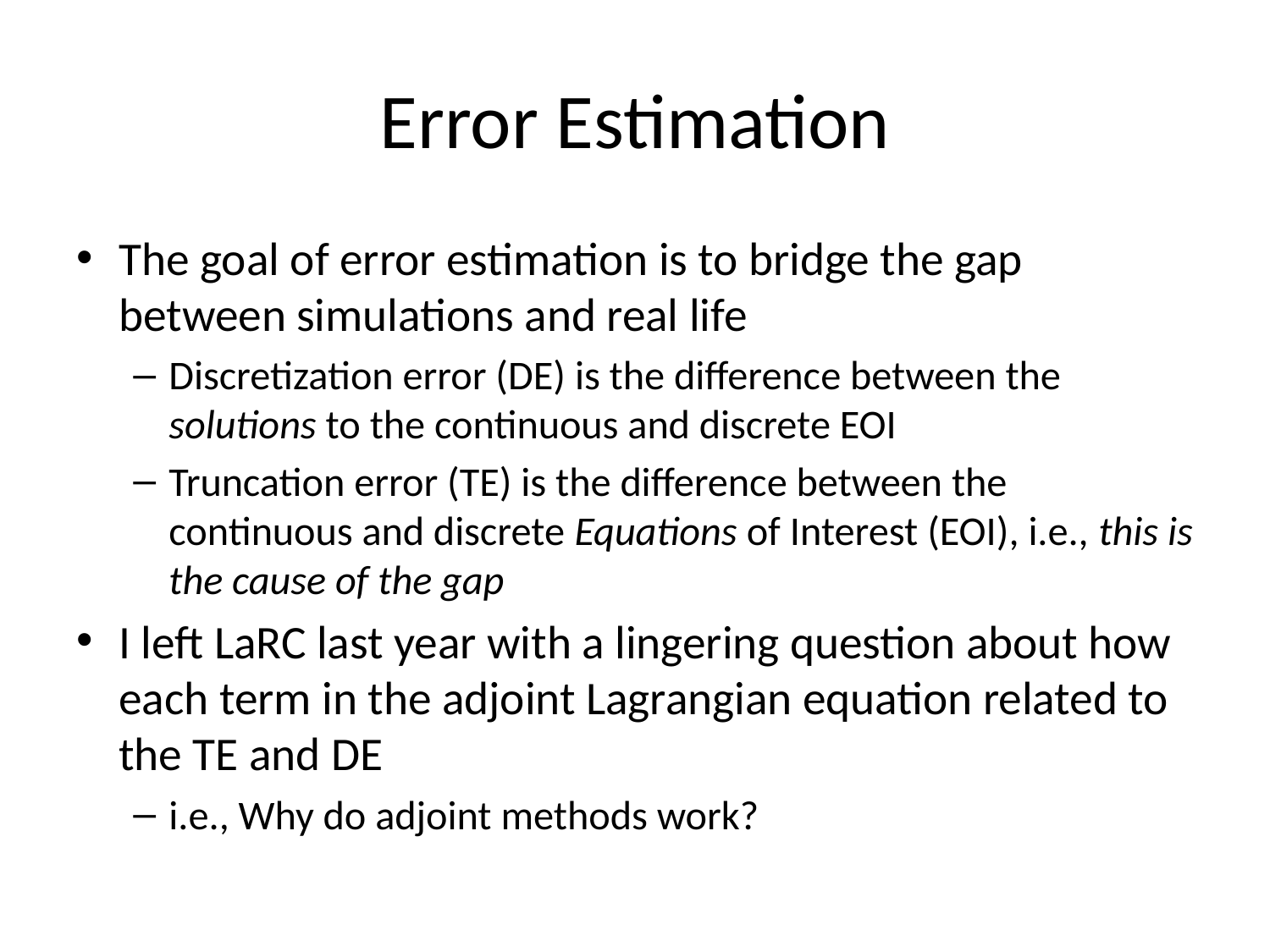

# Error Estimation
The goal of error estimation is to bridge the gap between simulations and real life
Discretization error (DE) is the difference between the solutions to the continuous and discrete EOI
Truncation error (TE) is the difference between the continuous and discrete Equations of Interest (EOI), i.e., this is the cause of the gap
I left LaRC last year with a lingering question about how each term in the adjoint Lagrangian equation related to the TE and DE
i.e., Why do adjoint methods work?